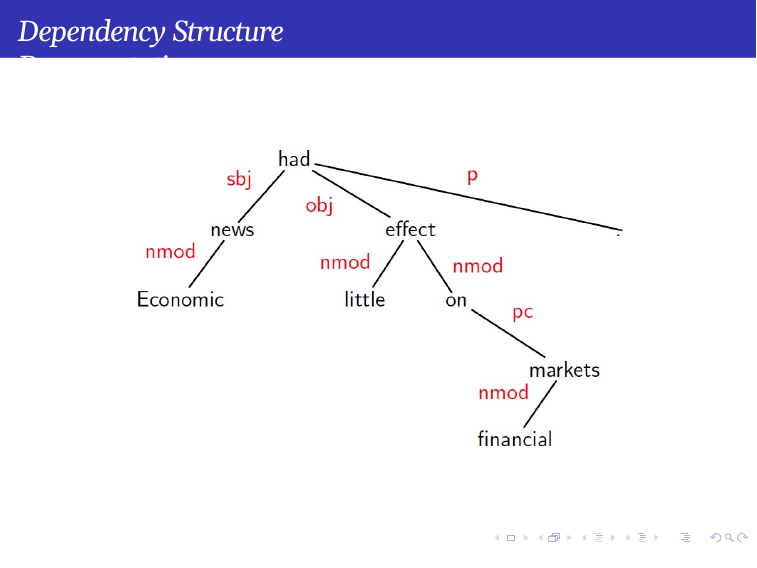

Dependency Structure Representation

Dependency Grammars and Parsing - Introduction
Week 6, Lecture 1
121 / 11